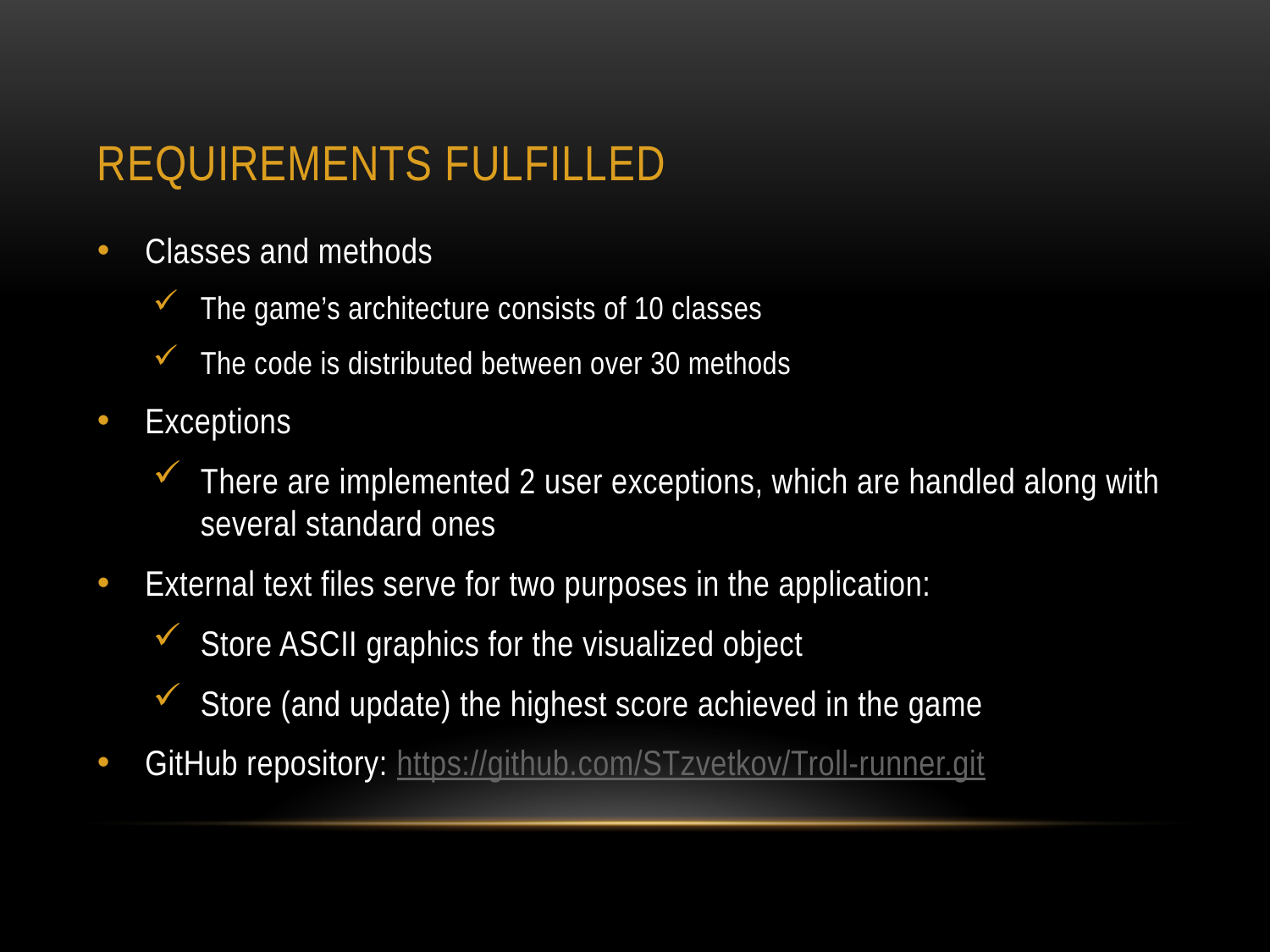

# Requirements fulfilled
Classes and methods
The game’s architecture consists of 10 classes
The code is distributed between over 30 methods
Exceptions
There are implemented 2 user exceptions, which are handled along with several standard ones
External text files serve for two purposes in the application:
Store ASCII graphics for the visualized object
Store (and update) the highest score achieved in the game
GitHub repository: https://github.com/STzvetkov/Troll-runner.git